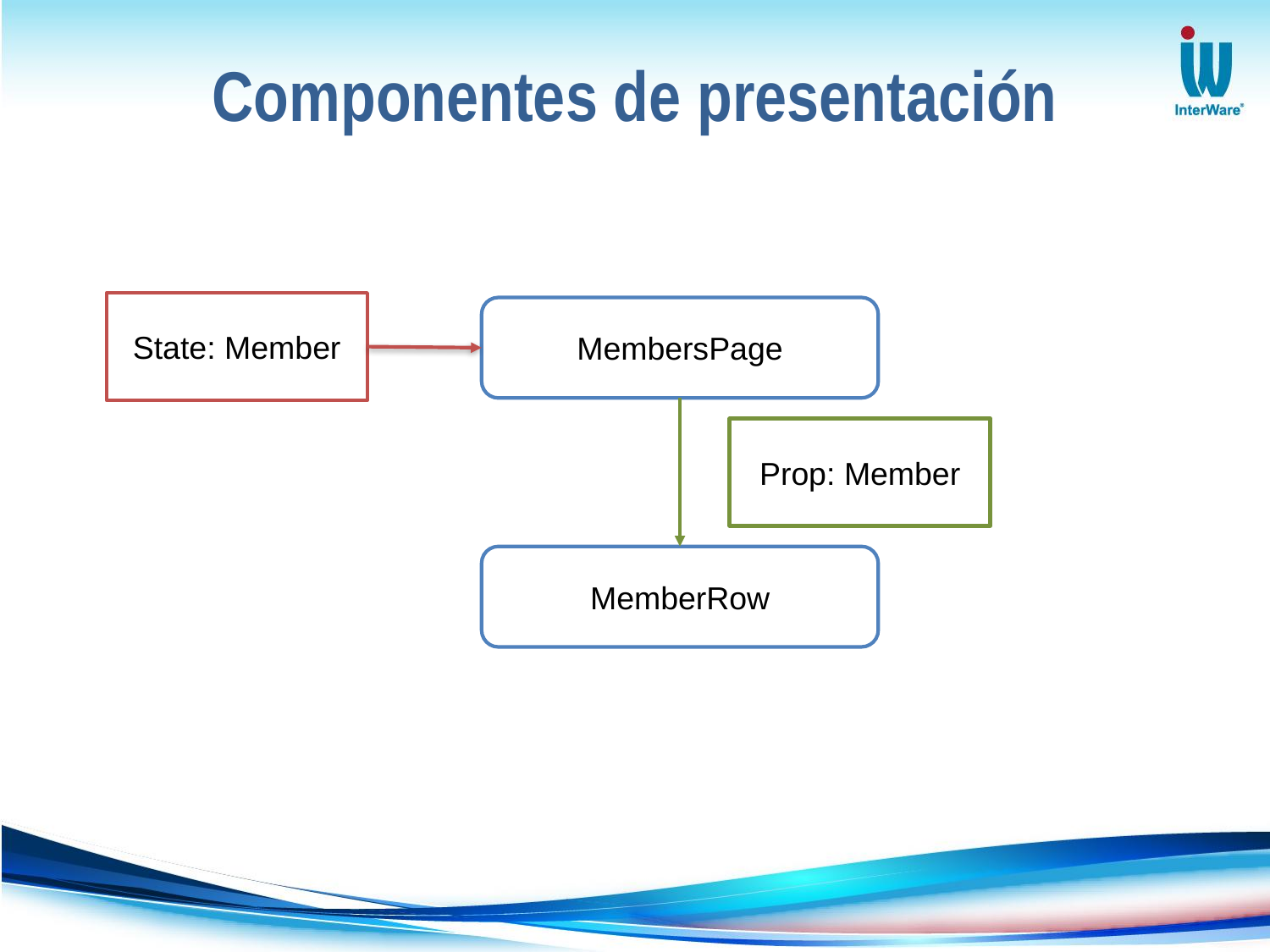

# Componentes de presentación
State: Member
MembersPage
Prop: Member
MemberRow